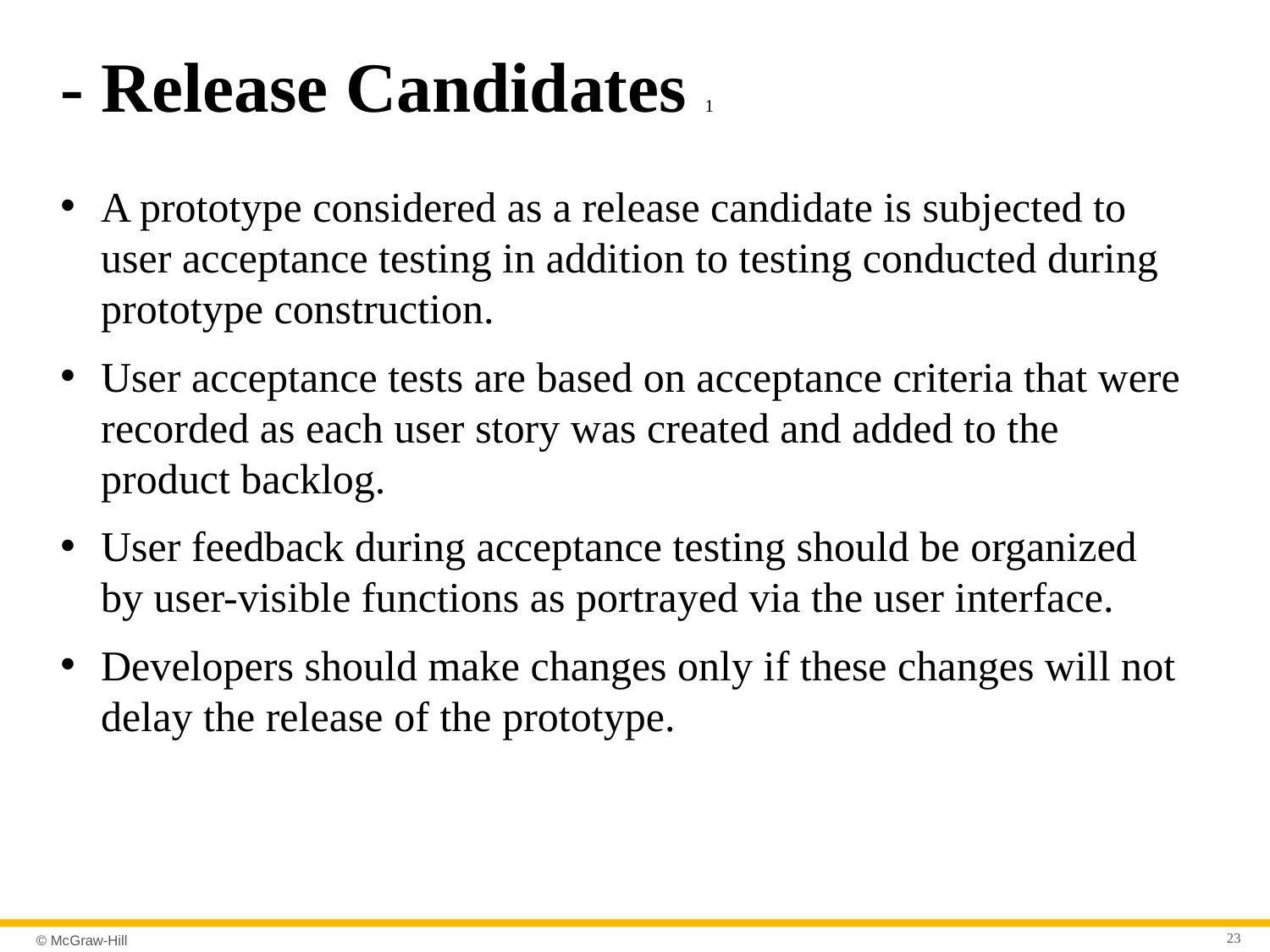

# - Release Candidates 1
A prototype considered as a release candidate is subjected to user acceptance testing in addition to testing conducted during prototype construction.
User acceptance tests are based on acceptance criteria that were recorded as each user story was created and added to the product backlog.
User feedback during acceptance testing should be organized by user-visible functions as portrayed via the user interface.
Developers should make changes only if these changes will not delay the release of the prototype.
23